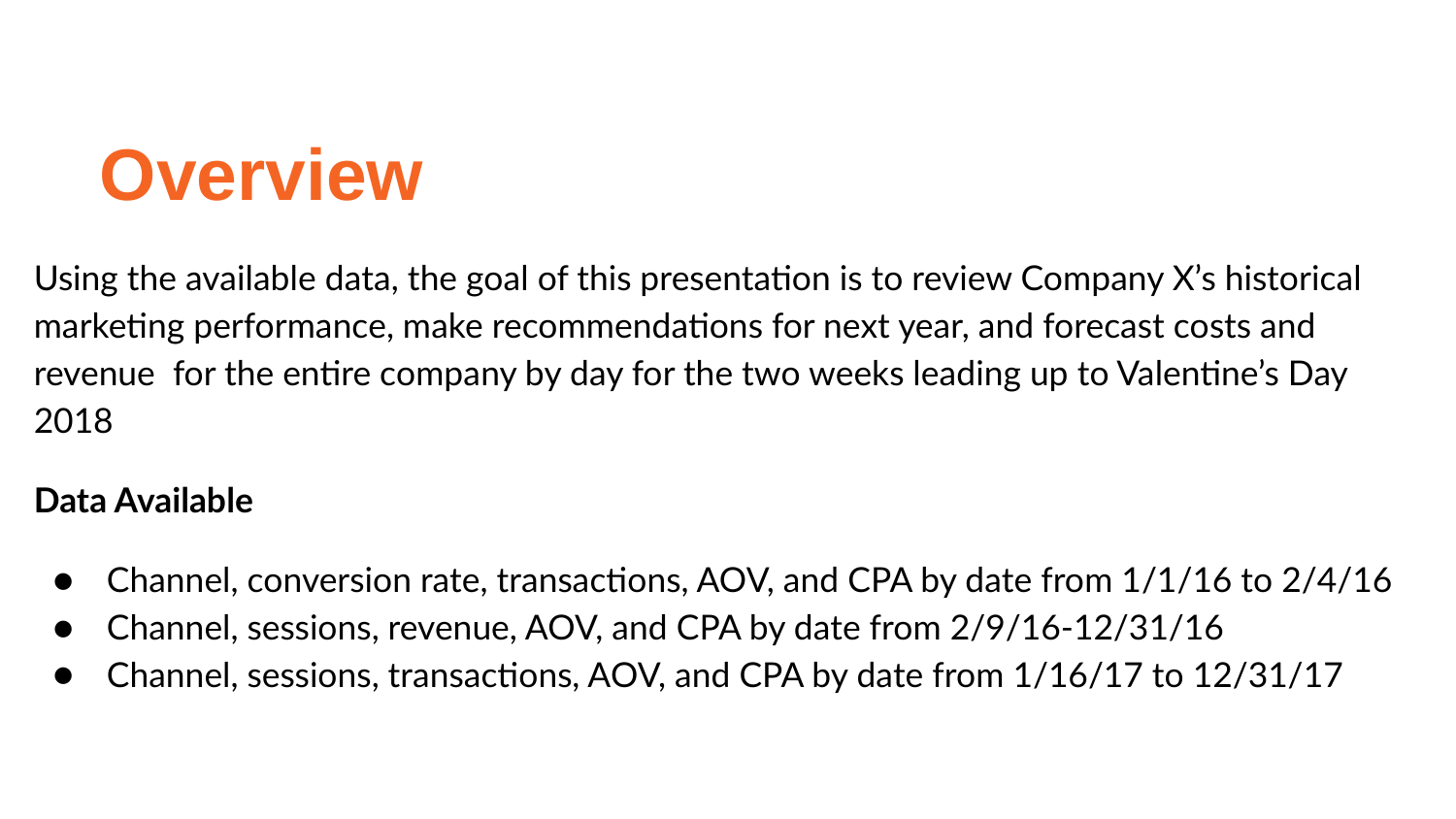

Overview
Using the available data, the goal of this presentation is to review Company X’s historical marketing performance, make recommendations for next year, and forecast costs and revenue  for the entire company by day for the two weeks leading up to Valentine’s Day 2018
Data Available
Channel, conversion rate, transactions, AOV, and CPA by date from 1/1/16 to 2/4/16
Channel, sessions, revenue, AOV, and CPA by date from 2/9/16-12/31/16
Channel, sessions, transactions, AOV, and CPA by date from 1/16/17 to 12/31/17